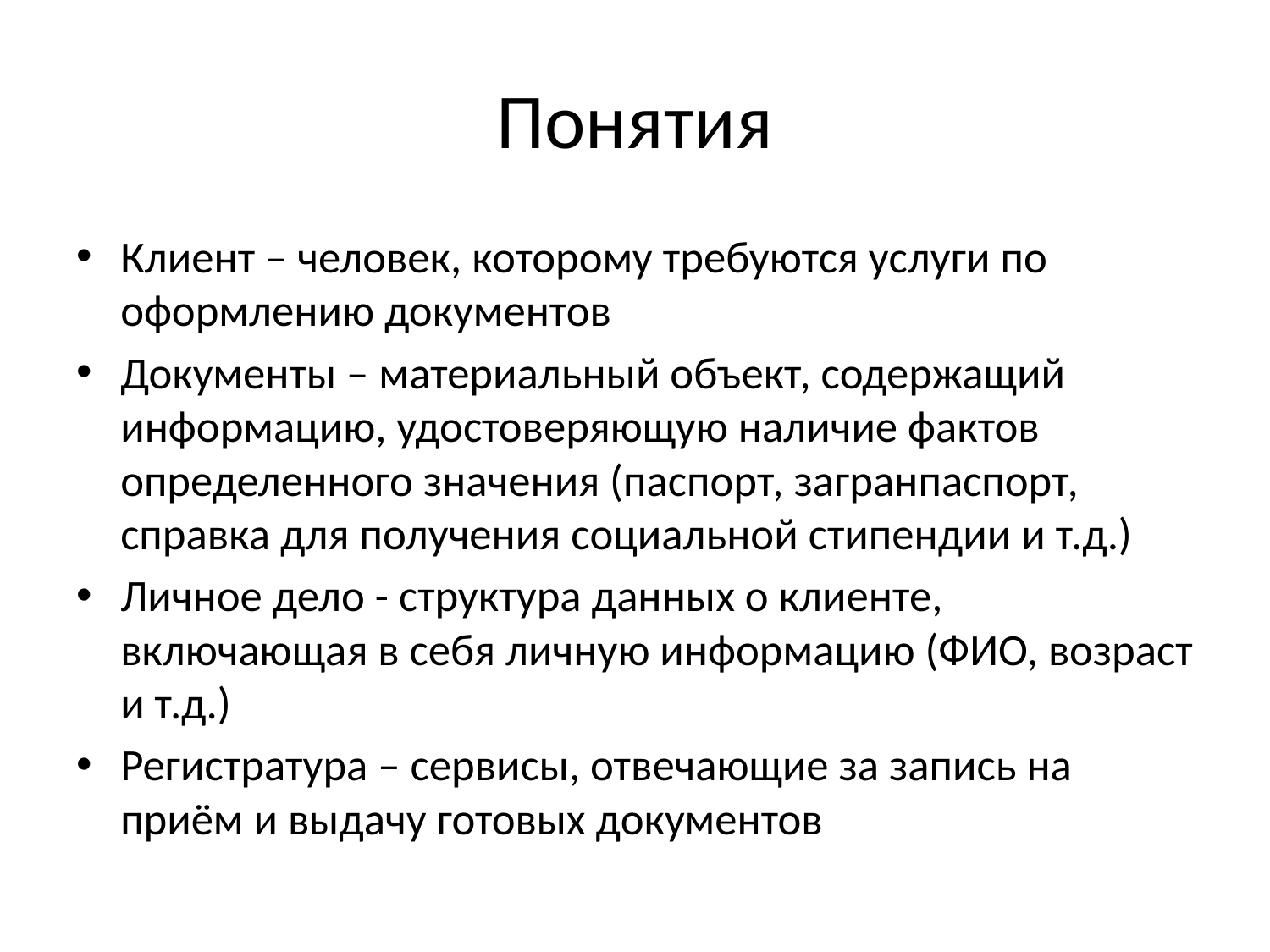

# Понятия
Клиент – человек, которому требуются услуги по оформлению документов
Документы – материальный объект, содержащий информацию, удостоверяющую наличие фактов определенного значения (паспорт, загранпаспорт, справка для получения социальной стипендии и т.д.)
Личное дело - структура данных о клиенте, включающая в себя личную информацию (ФИО, возраст и т.д.)
Регистратура – сервисы, отвечающие за запись на приём и выдачу готовых документов